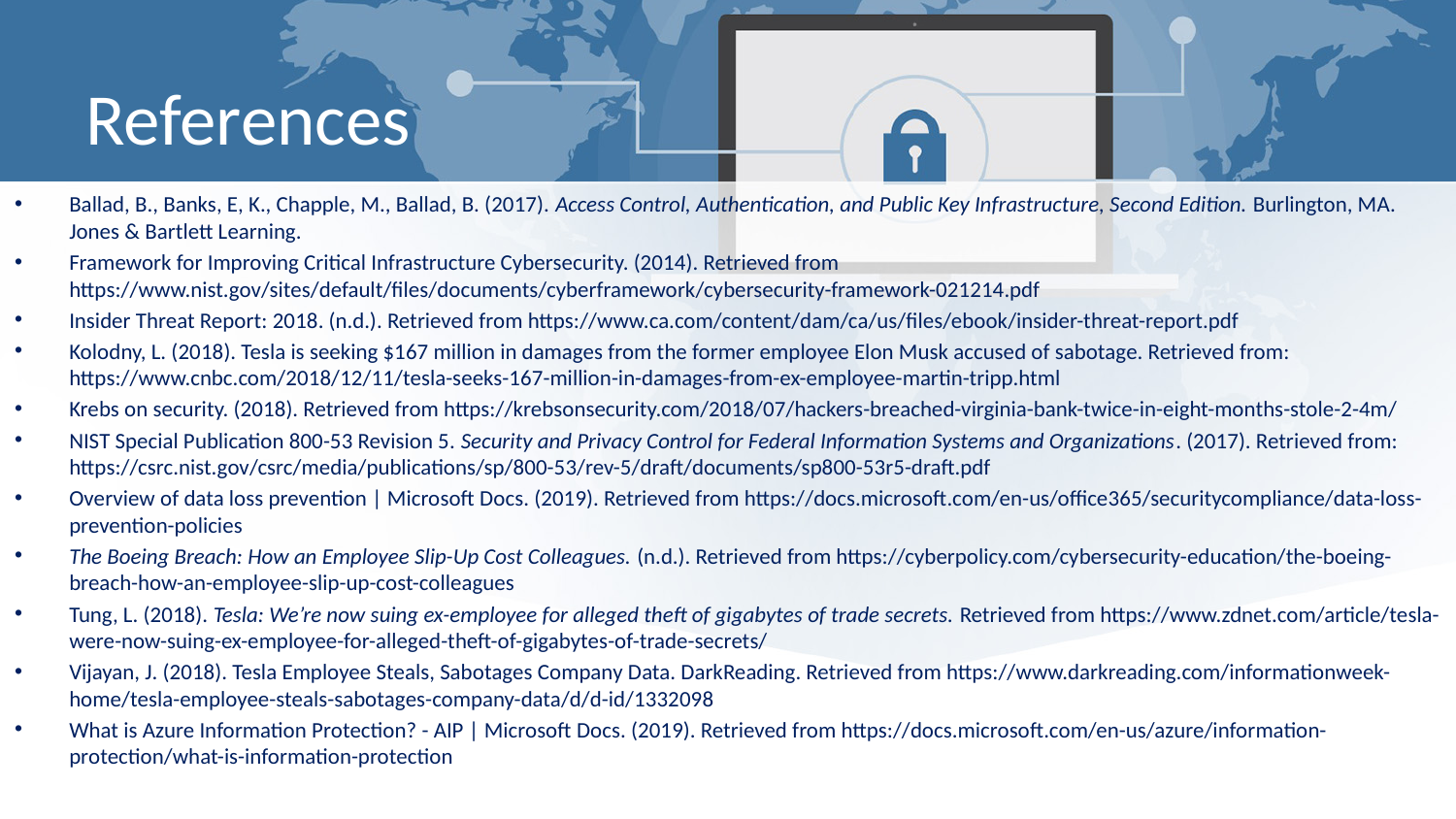

# References
Ballad, B., Banks, E, K., Chapple, M., Ballad, B. (2017). Access Control, Authentication, and Public Key Infrastructure, Second Edition. Burlington, MA. Jones & Bartlett Learning.
Framework for Improving Critical Infrastructure Cybersecurity. (2014). Retrieved from https://www.nist.gov/sites/default/files/documents/cyberframework/cybersecurity-framework-021214.pdf
Insider Threat Report: 2018. (n.d.). Retrieved from https://www.ca.com/content/dam/ca/us/files/ebook/insider-threat-report.pdf
Kolodny, L. (2018). Tesla is seeking $167 million in damages from the former employee Elon Musk accused of sabotage. Retrieved from: https://www.cnbc.com/2018/12/11/tesla-seeks-167-million-in-damages-from-ex-employee-martin-tripp.html
Krebs on security. (2018). Retrieved from https://krebsonsecurity.com/2018/07/hackers-breached-virginia-bank-twice-in-eight-months-stole-2-4m/
NIST Special Publication 800-53 Revision 5. Security and Privacy Control for Federal Information Systems and Organizations. (2017). Retrieved from: https://csrc.nist.gov/csrc/media/publications/sp/800-53/rev-5/draft/documents/sp800-53r5-draft.pdf
Overview of data loss prevention | Microsoft Docs. (2019). Retrieved from https://docs.microsoft.com/en-us/office365/securitycompliance/data-loss-prevention-policies
The Boeing Breach: How an Employee Slip-Up Cost Colleagues. (n.d.). Retrieved from https://cyberpolicy.com/cybersecurity-education/the-boeing-breach-how-an-employee-slip-up-cost-colleagues
Tung, L. (2018). Tesla: We’re now suing ex-employee for alleged theft of gigabytes of trade secrets. Retrieved from https://www.zdnet.com/article/tesla-were-now-suing-ex-employee-for-alleged-theft-of-gigabytes-of-trade-secrets/
Vijayan, J. (2018). Tesla Employee Steals, Sabotages Company Data. DarkReading. Retrieved from https://www.darkreading.com/informationweek-home/tesla-employee-steals-sabotages-company-data/d/d-id/1332098
What is Azure Information Protection? - AIP | Microsoft Docs. (2019). Retrieved from https://docs.microsoft.com/en-us/azure/information-protection/what-is-information-protection